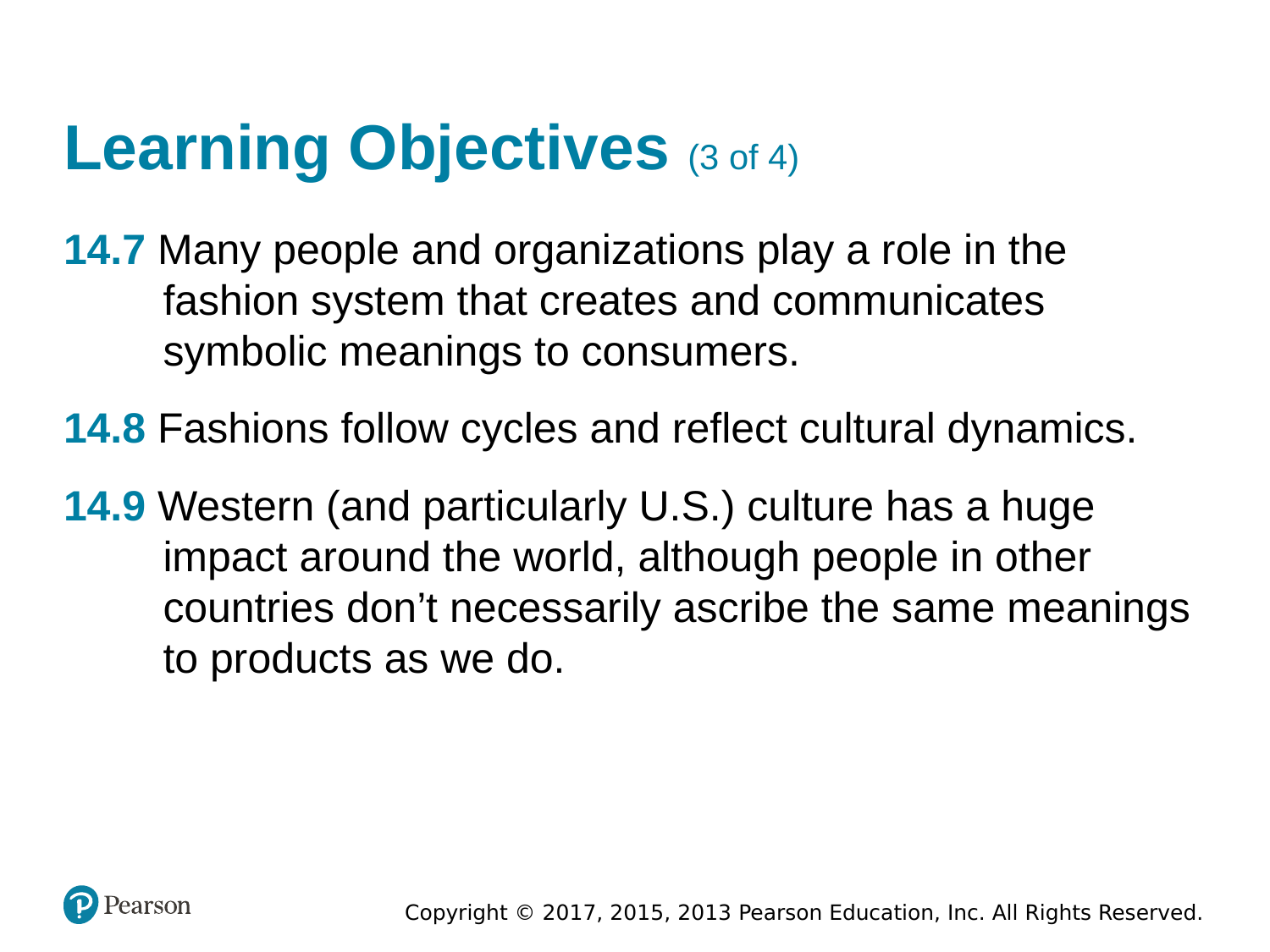

# Learning Objectives (3 of 4)
14.7 Many people and organizations play a role in the fashion system that creates and communicates symbolic meanings to consumers.
14.8 Fashions follow cycles and reflect cultural dynamics.
14.9 Western (and particularly U.S.) culture has a huge impact around the world, although people in other countries don’t necessarily ascribe the same meanings to products as we do.